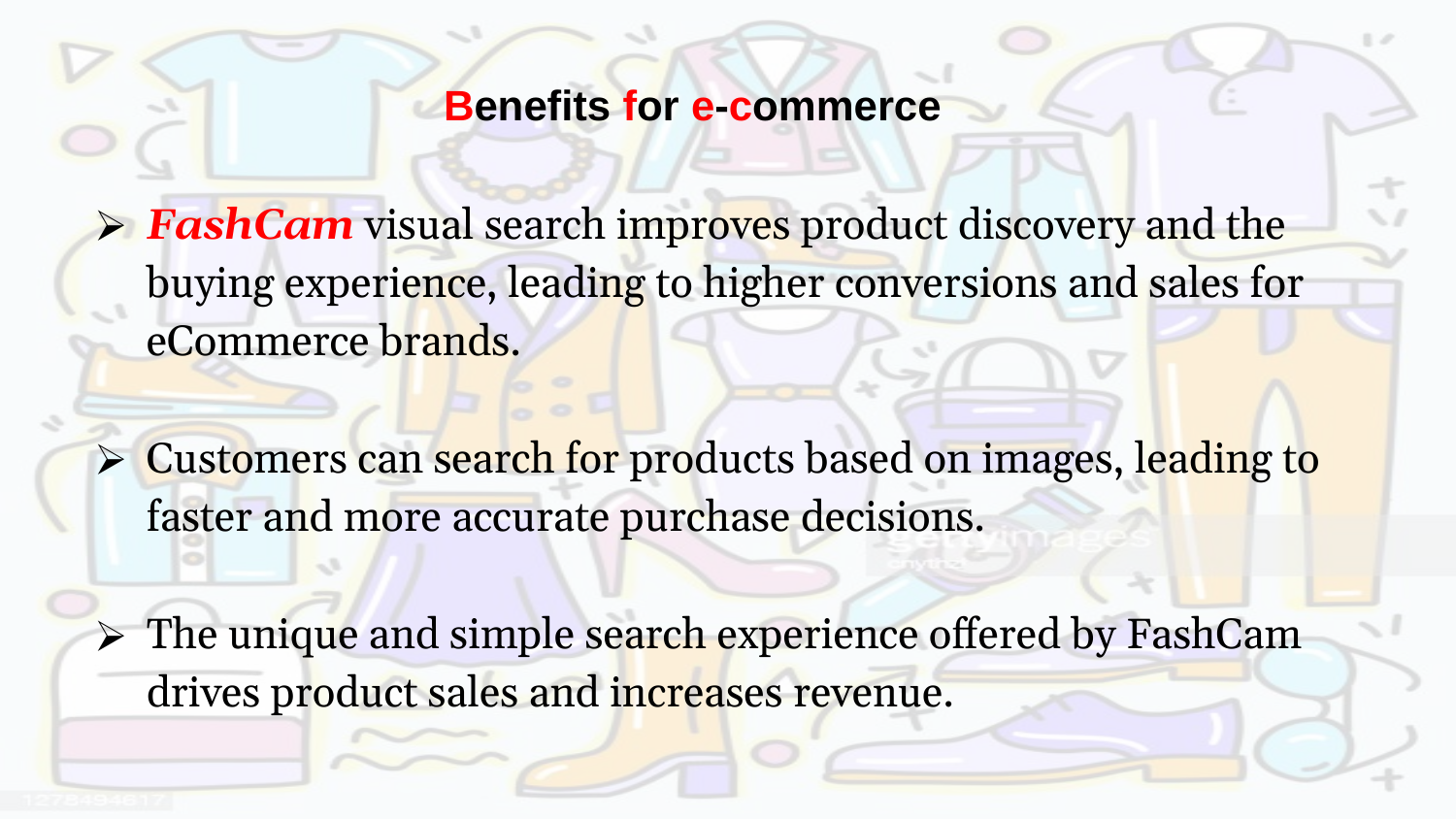

Benefits for e-commerce
FashCam visual search improves product discovery and the buying experience, leading to higher conversions and sales for eCommerce brands.

Customers can search for products based on images, leading to faster and more accurate purchase decisions.

The unique and simple search experience offered by FashCam drives product sales and increases revenue.